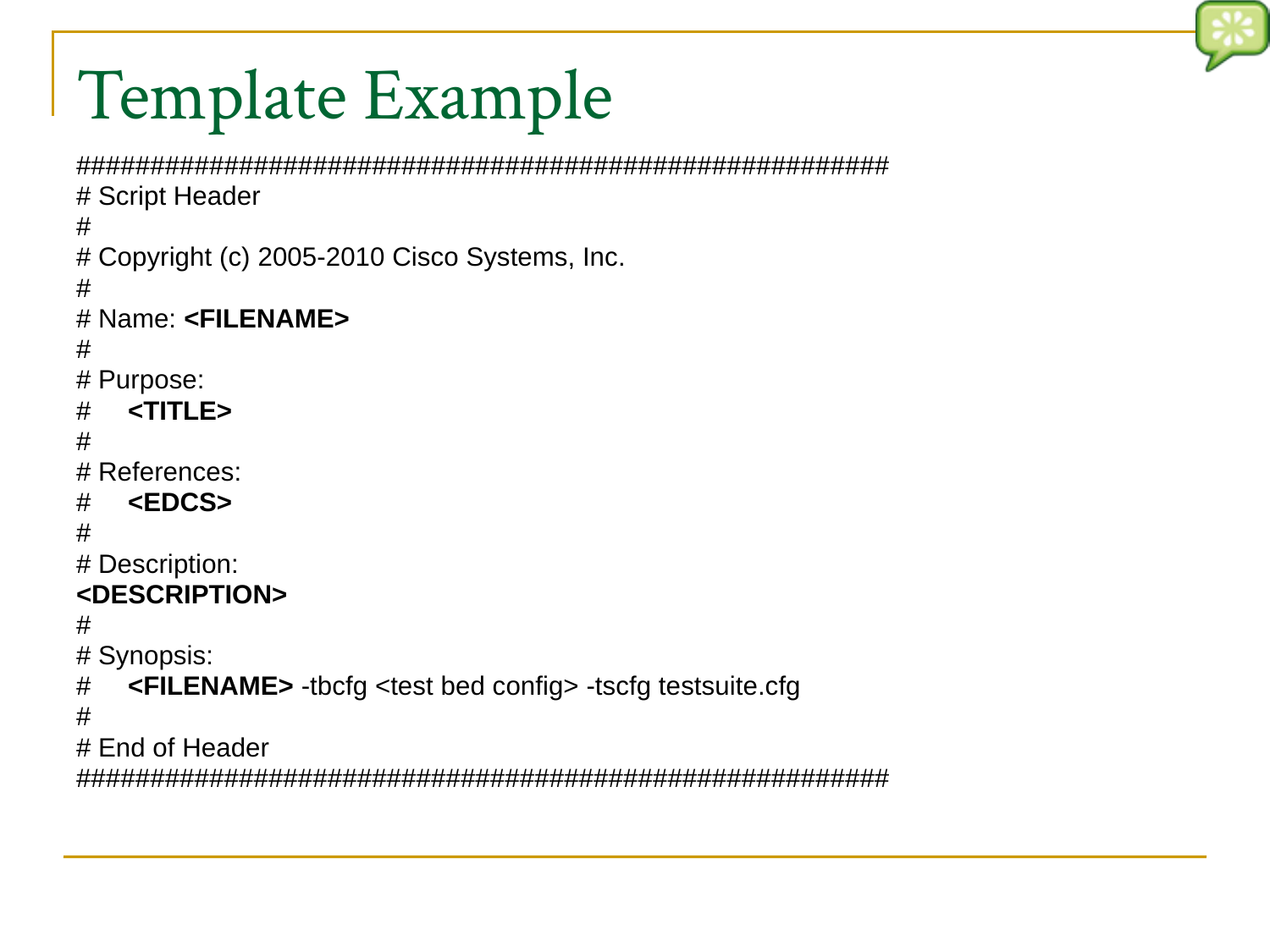

# Template Example
#######################################################
# Script Header
#
# Copyright (c) 2005-2010 Cisco Systems, Inc.
#
# Name: <FILENAME>
#
# Purpose:
#     <TITLE>
#
# References:
#     <EDCS>
#
# Description:
<DESCRIPTION>
#
# Synopsis:
#     <FILENAME> -tbcfg <test bed config> -tscfg testsuite.cfg
#
# End of Header
#######################################################